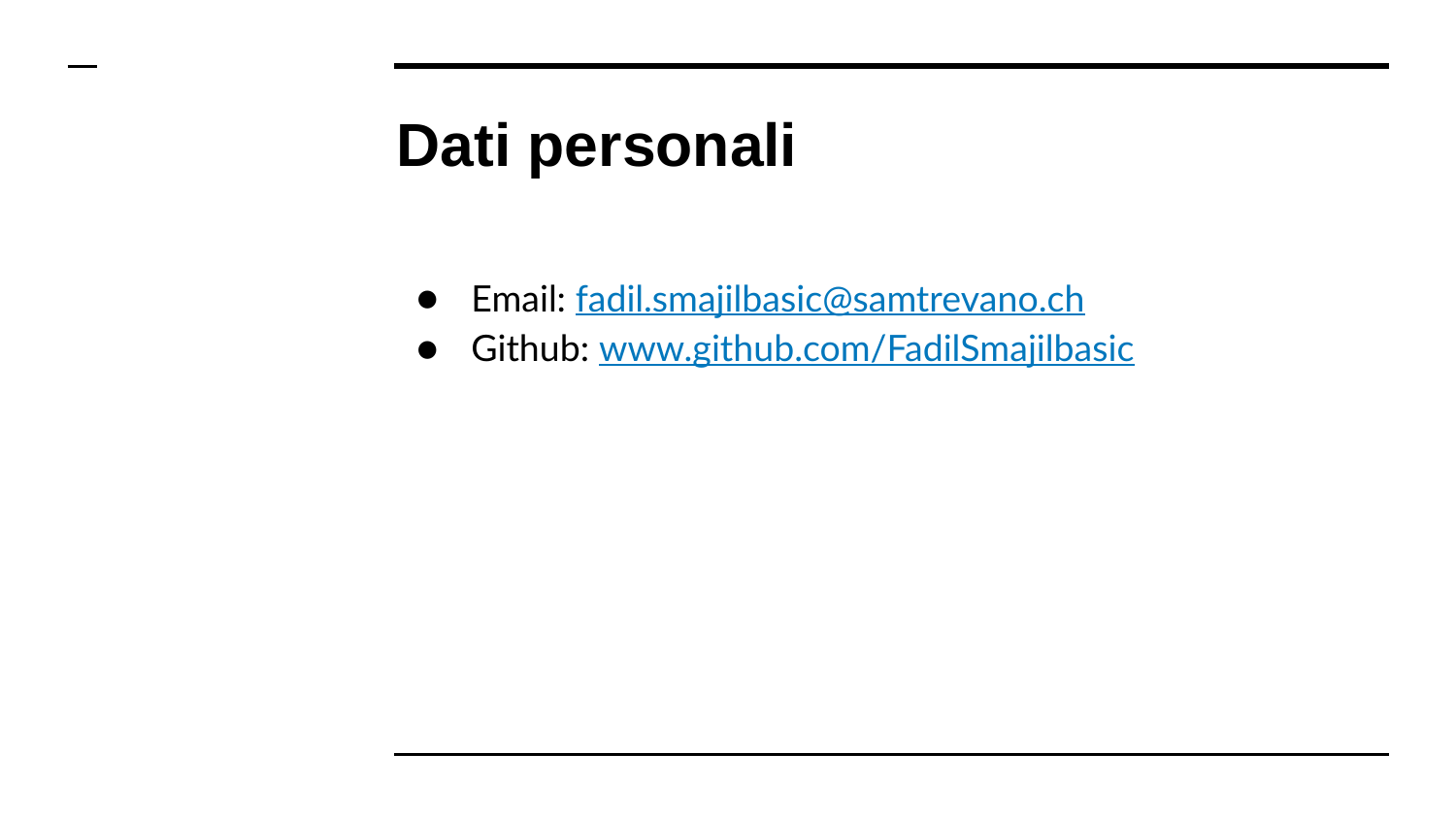

# Dati personali
Email: fadil.smajilbasic@samtrevano.ch
Github: www.github.com/FadilSmajilbasic